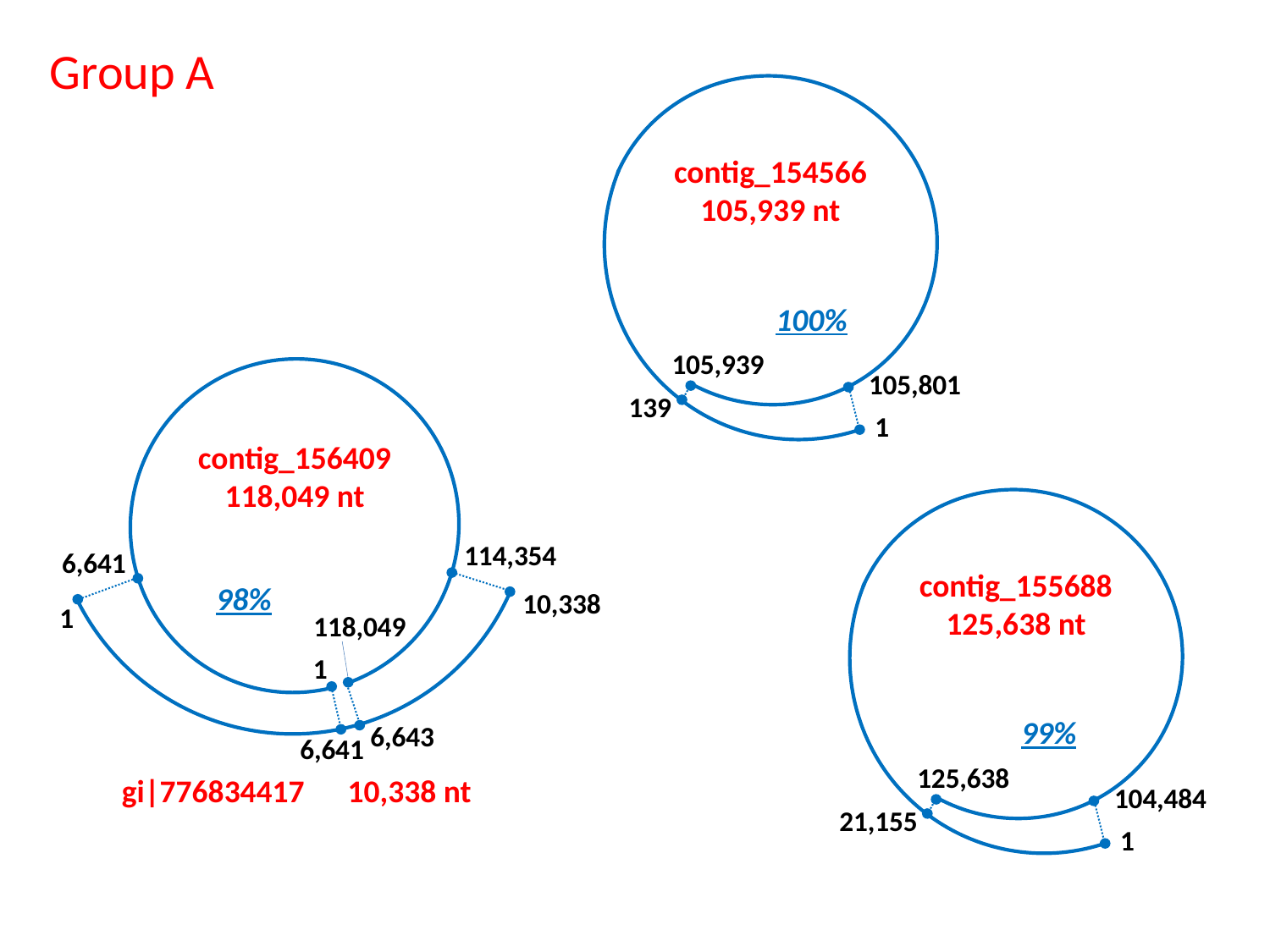

Group A

contig_154566
105,939 nt
100%
105,939
105,801
139
1

contig_156409
118,049 nt
114,354
6,641

98%

10,338

1

118,049
1

6,643

6,641
gi|776834417      10,338 nt

contig_155688
125,638 nt
99%
125,638
104,484
21,155
1